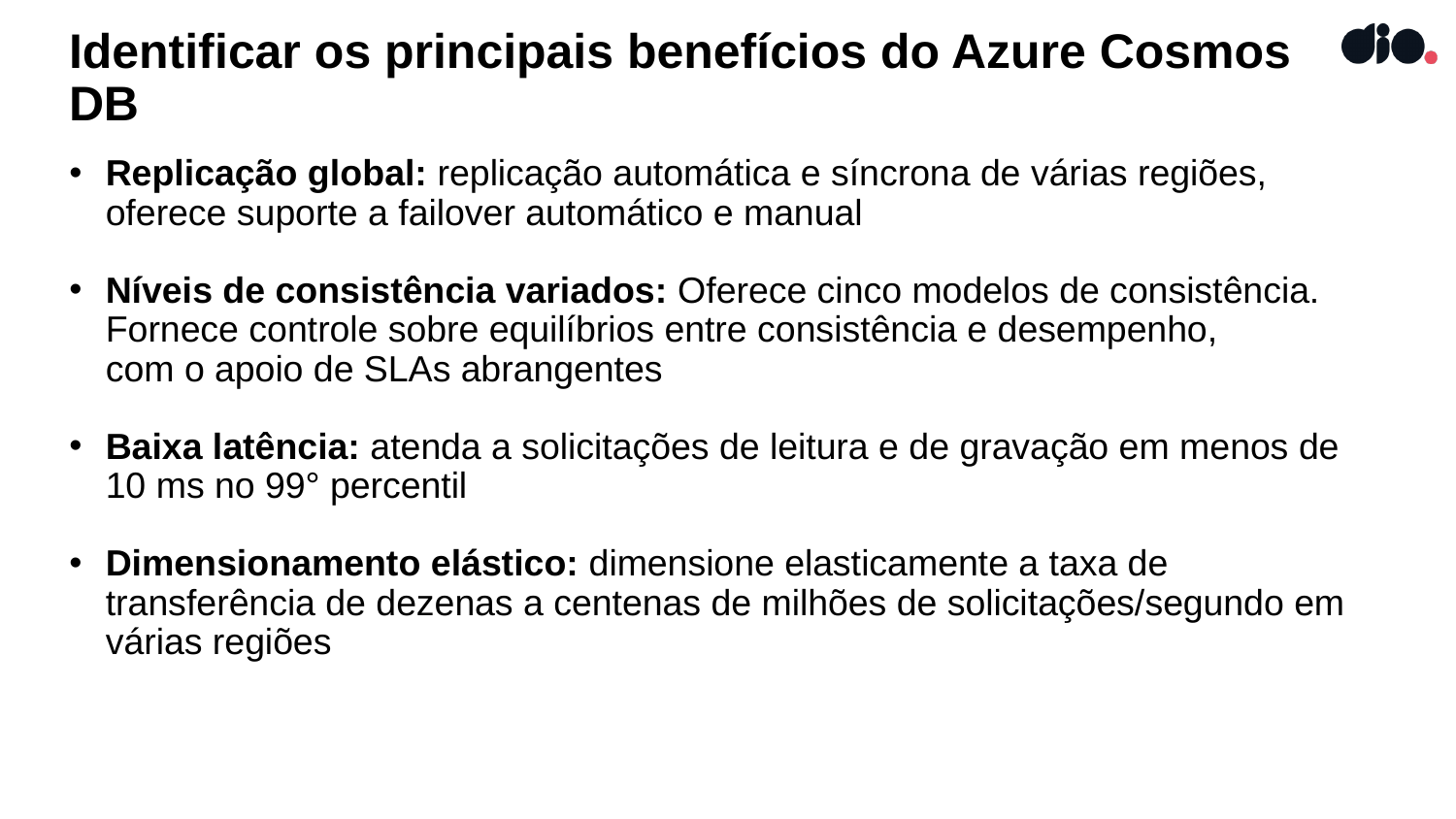

# Identificar os principais benefícios do Azure Cosmos DB
Replicação global: replicação automática e síncrona de várias regiões,
oferece suporte a failover automático e manual
Níveis de consistência variados: Oferece cinco modelos de consistência. Fornece controle sobre equilíbrios entre consistência e desempenho,
com o apoio de SLAs abrangentes
Baixa latência: atenda a solicitações de leitura e de gravação em menos de
10 ms no 99° percentil
Dimensionamento elástico: dimensione elasticamente a taxa de transferência de dezenas a centenas de milhões de solicitações/segundo em várias regiões